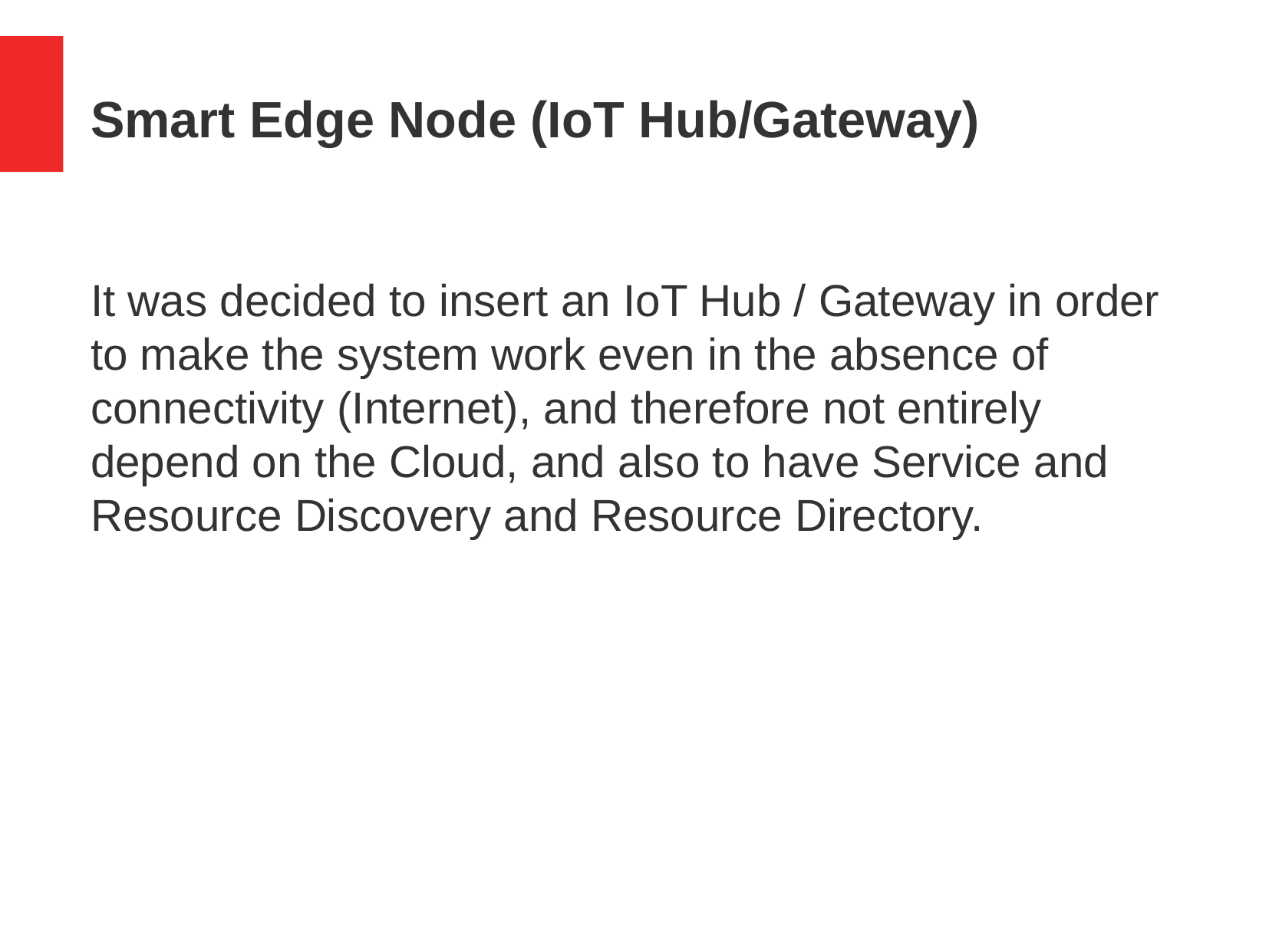

Smart Edge Node (IoT Hub/Gateway)
It was decided to insert an IoT Hub / Gateway in order to make the system work even in the absence of connectivity (Internet), and therefore not entirely depend on the Cloud, and also to have Service and Resource Discovery and Resource Directory.